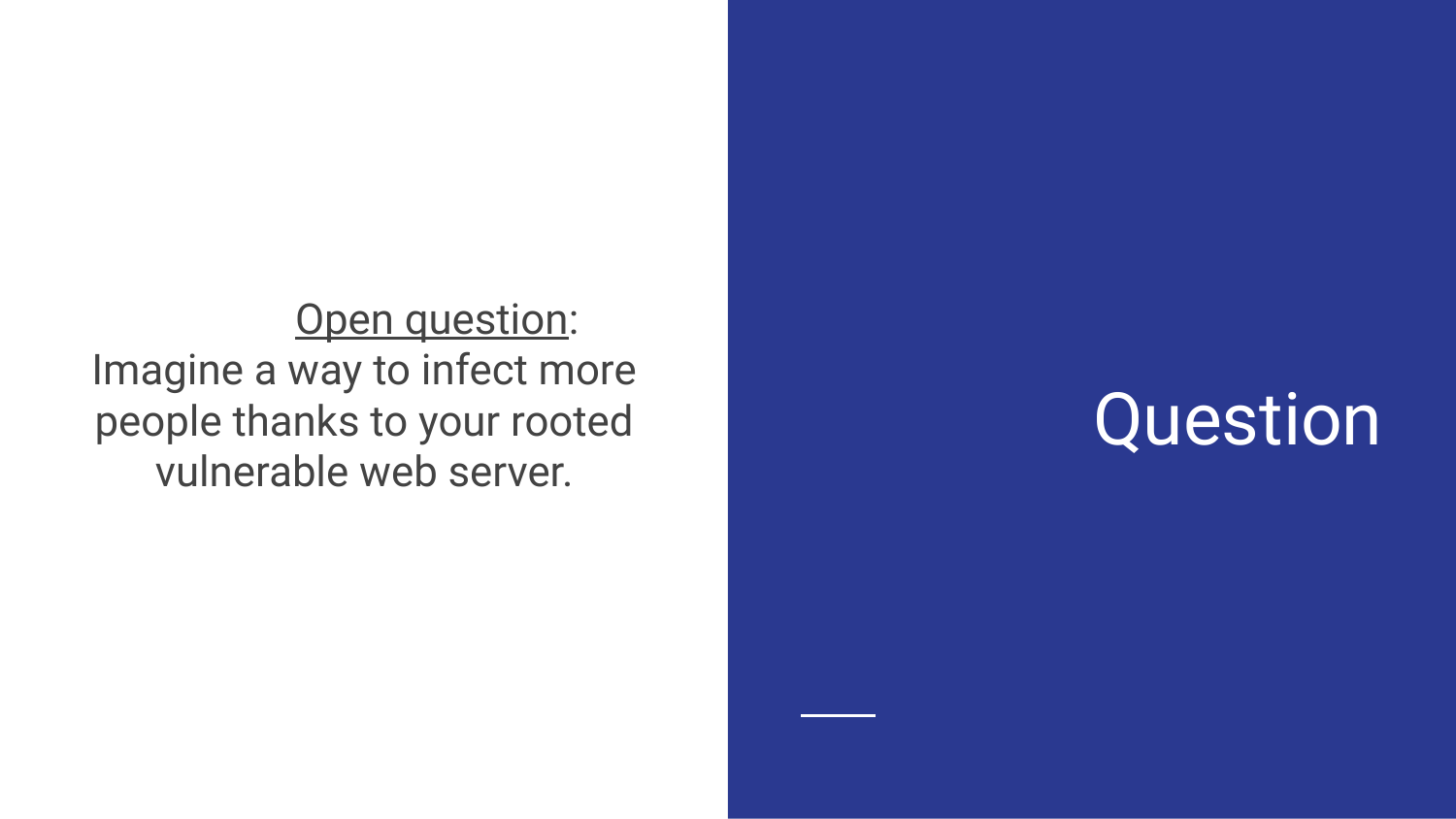

Question
	Open question:
Imagine a way to infect more people thanks to your rooted vulnerable web server.